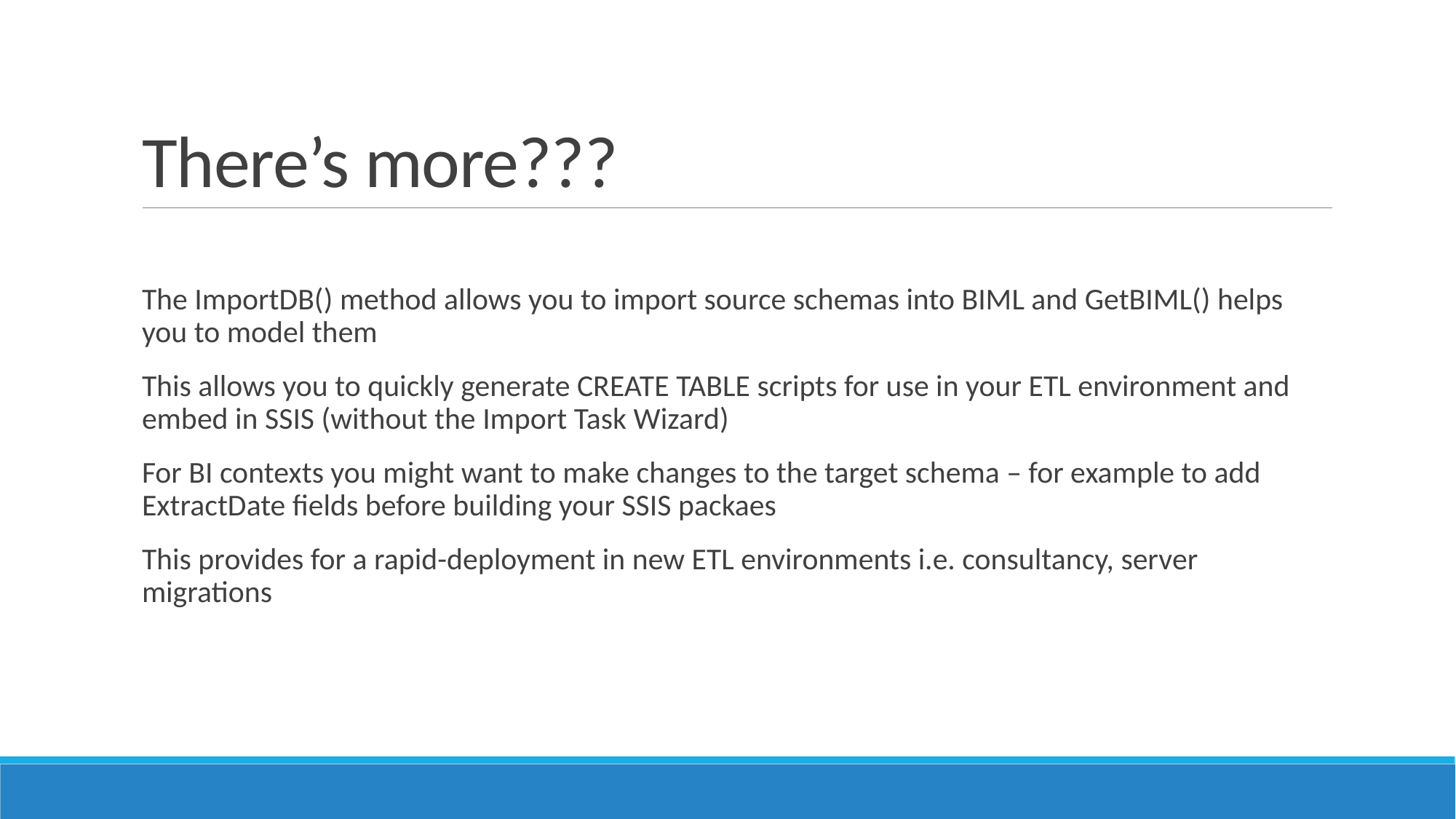

# There’s more???

The ImportDB() method allows you to import source schemas into BIML and GetBIML() helps you to model them
This allows you to quickly generate CREATE TABLE scripts for use in your ETL environment and embed in SSIS (without the Import Task Wizard)
For BI contexts you might want to make changes to the target schema – for example to add ExtractDate fields before building your SSIS packaes
This provides for a rapid-deployment in new ETL environments i.e. consultancy, server migrations